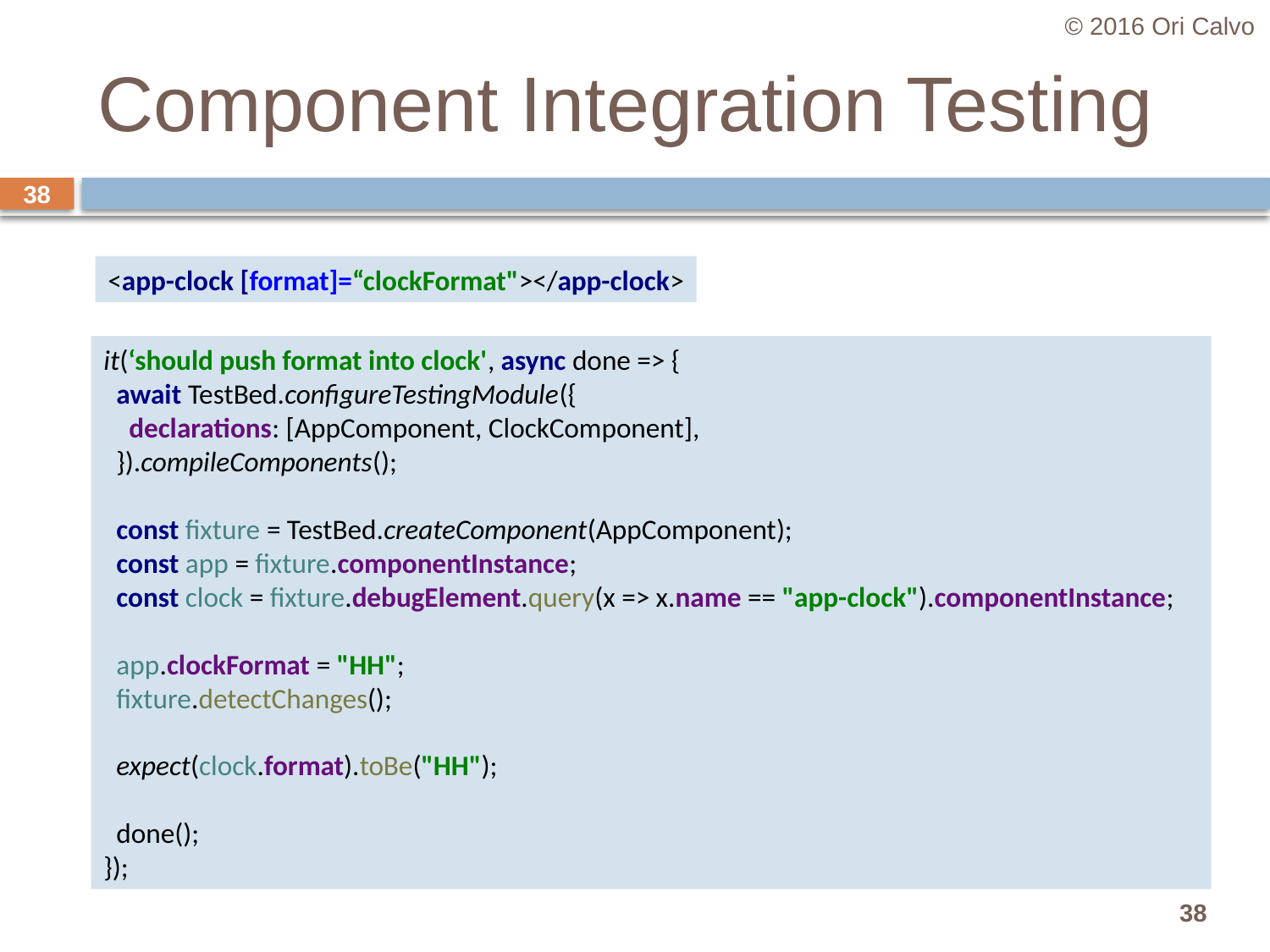

© 2016 Ori Calvo
# Component Integration Testing
38
<app-clock [format]=“clockFormat"></app-clock>
it(‘should push format into clock', async done => {
  await TestBed.configureTestingModule({
    declarations: [AppComponent, ClockComponent],
  }).compileComponents();
  const fixture = TestBed.createComponent(AppComponent);
  const app = fixture.componentInstance;
  const clock = fixture.debugElement.query(x => x.name == "app-clock").componentInstance;
  app.clockFormat = "HH";
  fixture.detectChanges();
  expect(clock.format).toBe("HH");
  done();
});